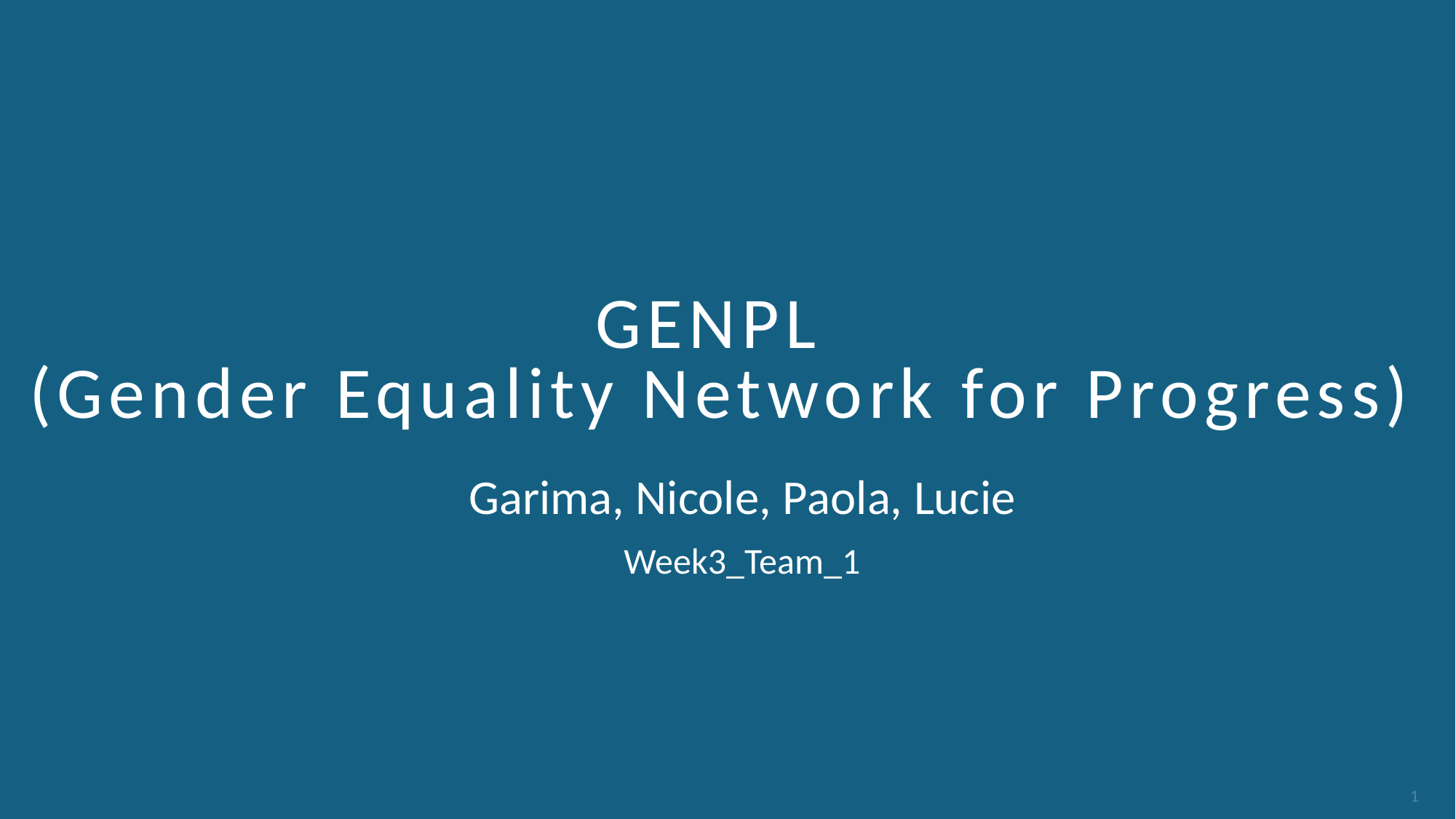

# GENPL (Gender Equality Network for Progress)
Garima, Nicole, Paola, Lucie
Week3_Team_1
1